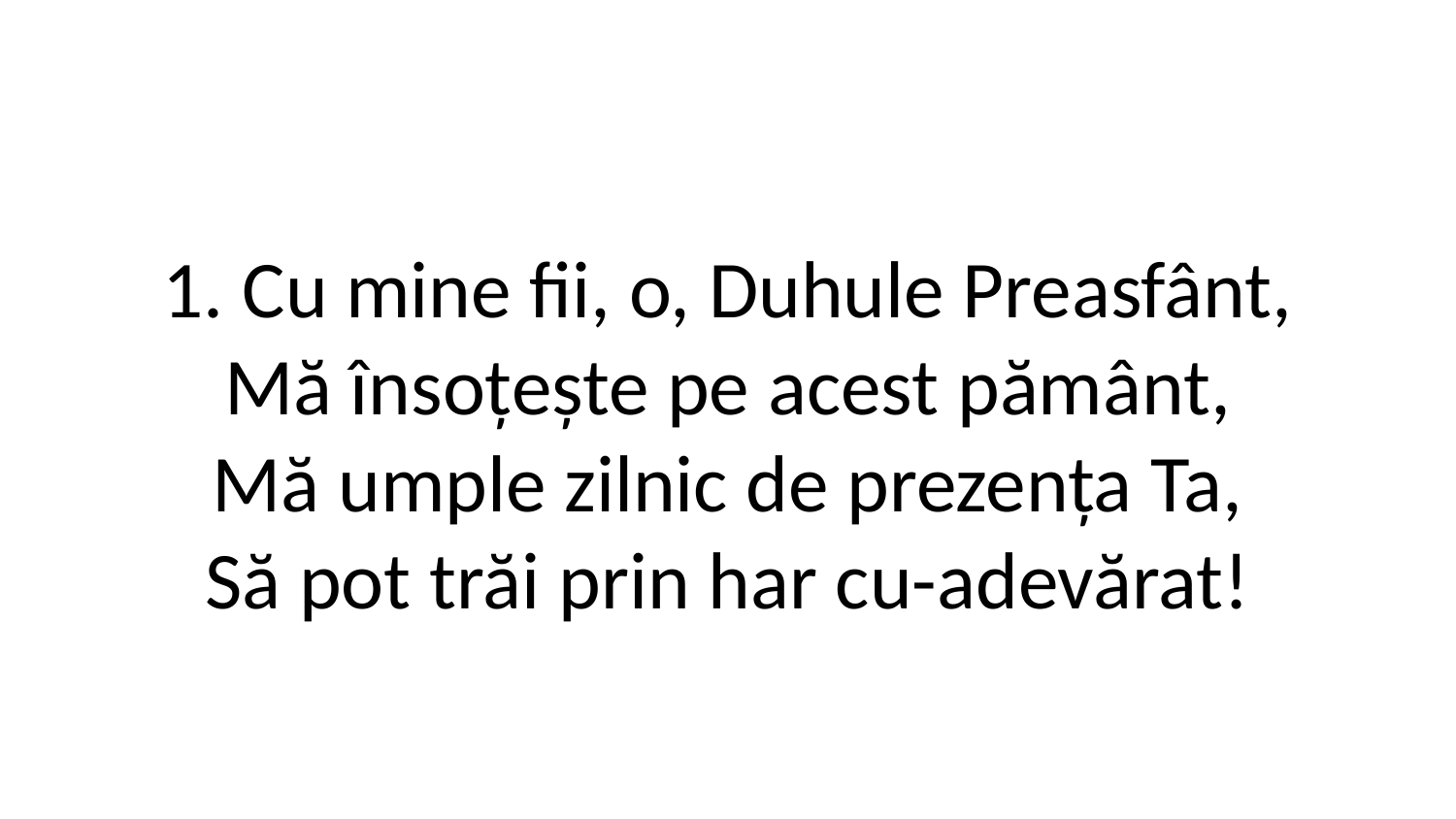

1. Cu mine fii, o, Duhule Preasfânt,
Mă însoțește pe acest pământ,
Mă umple zilnic de prezența Ta,
Să pot trăi prin har cu-adevărat!